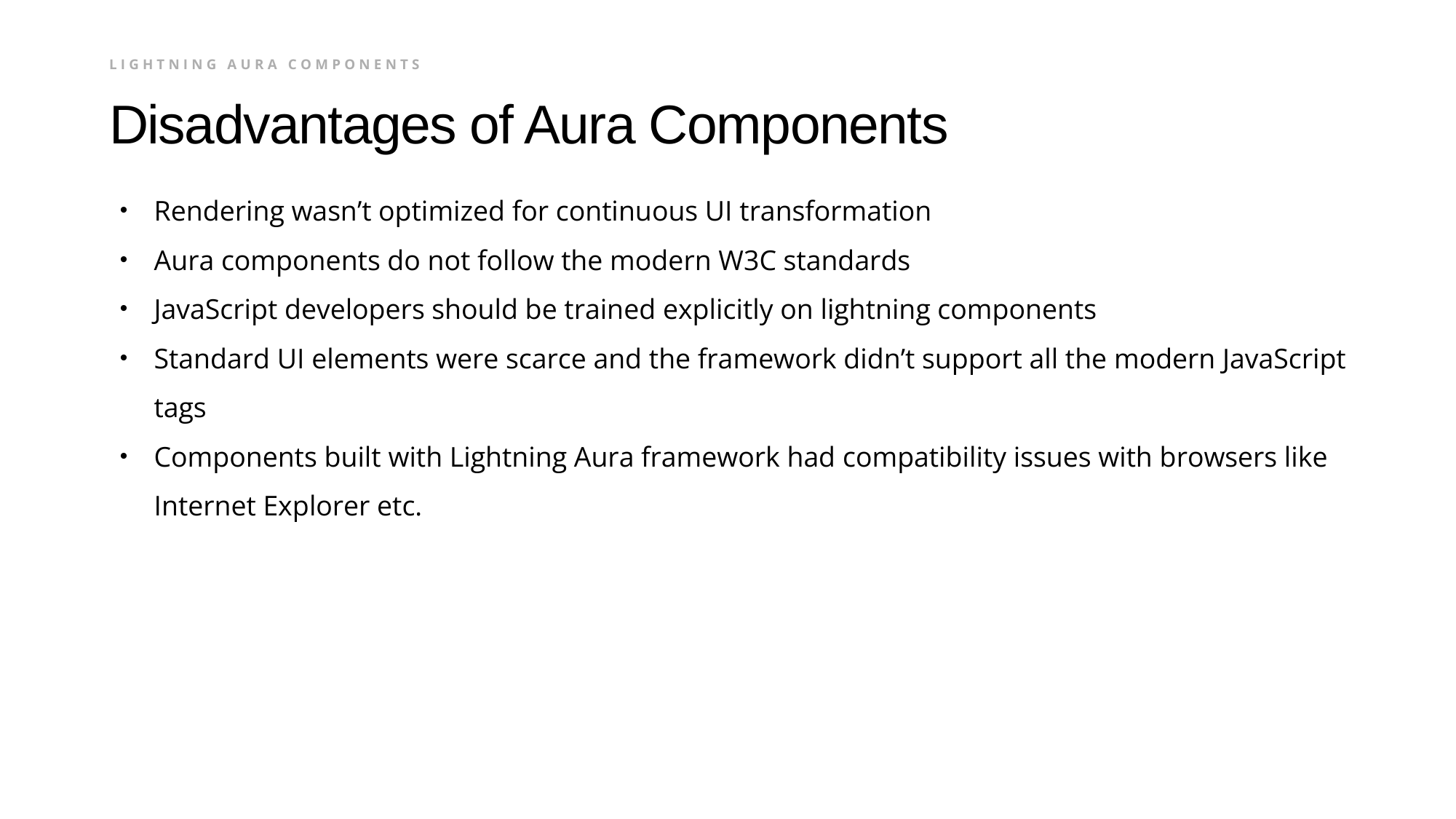

Lightning aura components
# Disadvantages of Aura Components
Rendering wasn’t optimized for continuous UI transformation
Aura components do not follow the modern W3C standards
JavaScript developers should be trained explicitly on lightning components
Standard UI elements were scarce and the framework didn’t support all the modern JavaScript tags
Components built with Lightning Aura framework had compatibility issues with browsers like Internet Explorer etc.